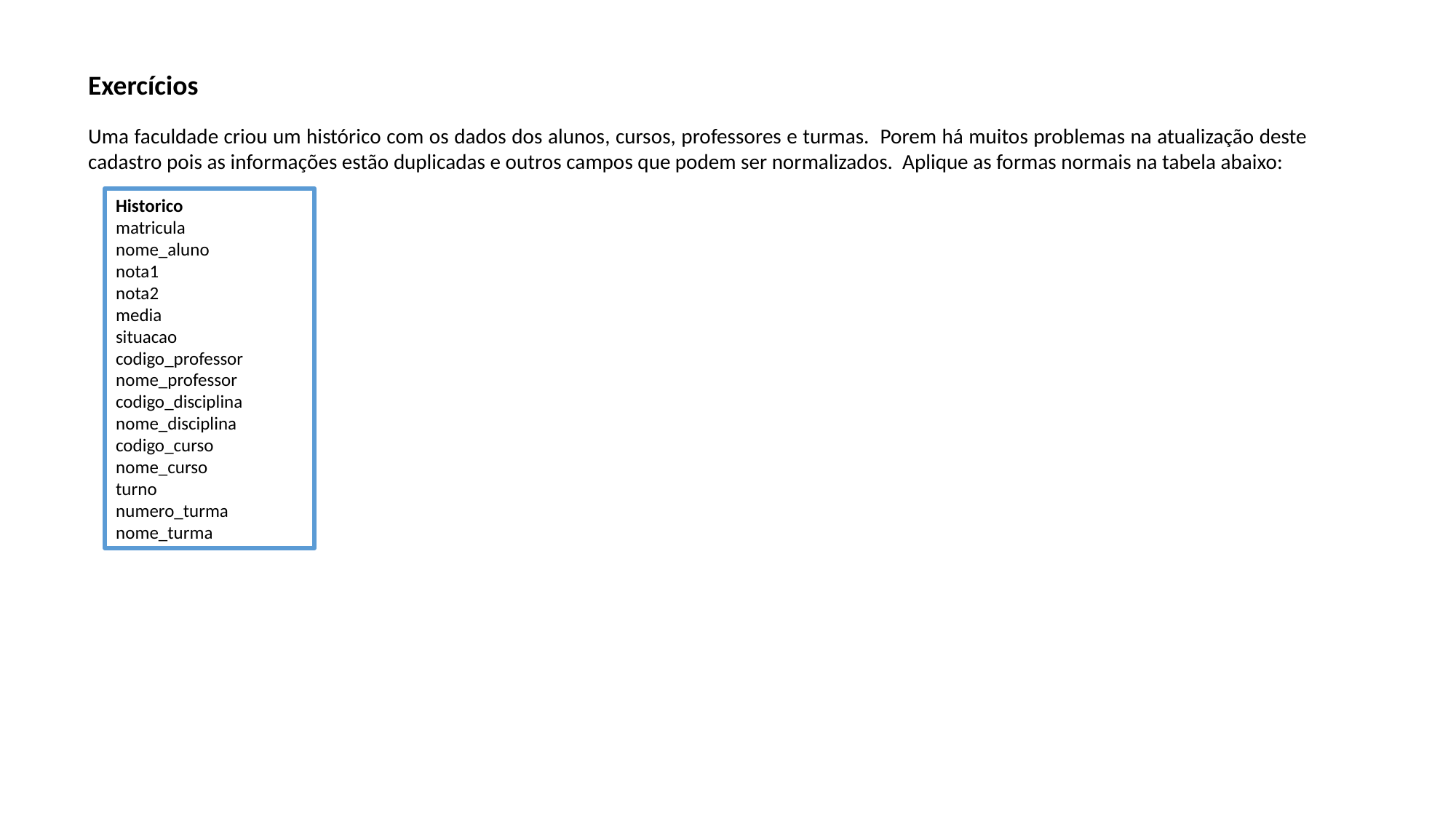

# Exercícios
Uma faculdade criou um histórico com os dados dos alunos, cursos, professores e turmas.  Porem há muitos problemas na atualização deste cadastro pois as informações estão duplicadas e outros campos que podem ser normalizados.  Aplique as formas normais na tabela abaixo:
Historico
matricula
nome_aluno
nota1
nota2
media
situacao
codigo_professor
nome_professor
codigo_disciplina
nome_disciplina
codigo_curso
nome_curso
turno
numero_turma
nome_turma